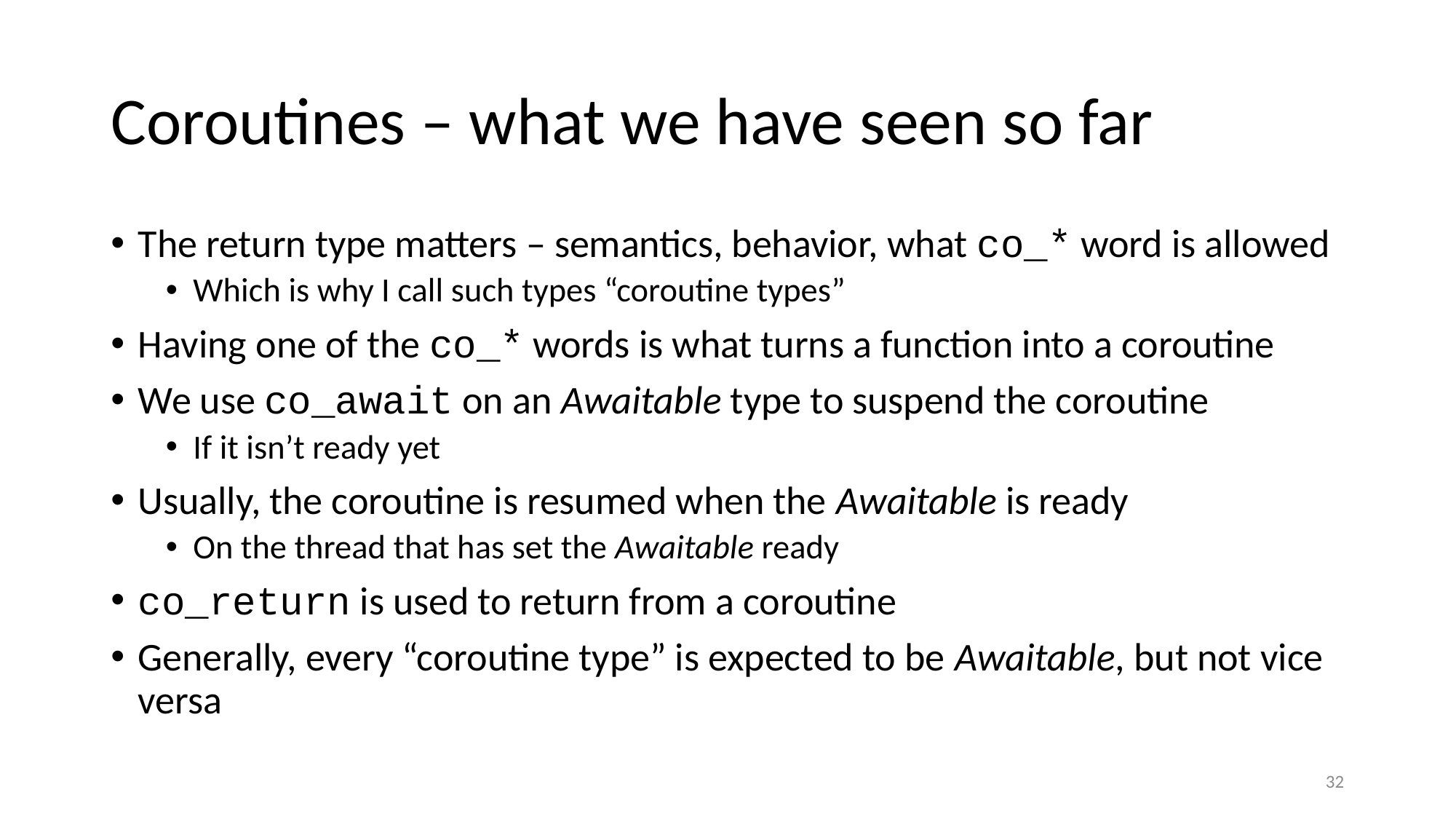

# Coroutines – what we have seen so far
The return type matters – semantics, behavior, what co_* word is allowed
Which is why I call such types “coroutine types”
Having one of the co_* words is what turns a function into a coroutine
We use co_await on an Awaitable type to suspend the coroutine
If it isn’t ready yet
Usually, the coroutine is resumed when the Awaitable is ready
On the thread that has set the Awaitable ready
co_return is used to return from a coroutine
Generally, every “coroutine type” is expected to be Awaitable, but not vice versa
32